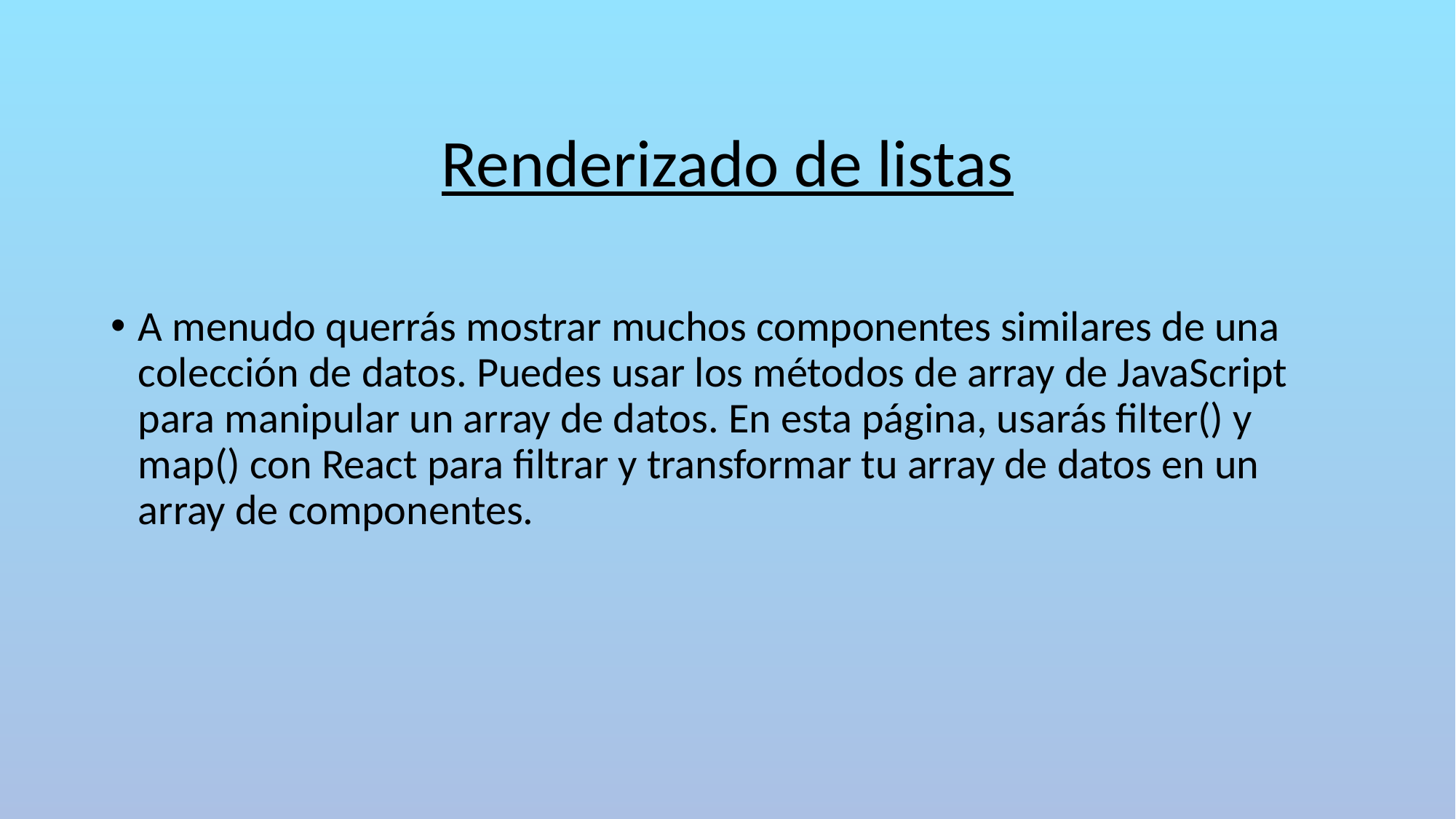

# Renderizado de listas
A menudo querrás mostrar muchos componentes similares de una colección de datos. Puedes usar los métodos de array de JavaScript para manipular un array de datos. En esta página, usarás filter() y map() con React para filtrar y transformar tu array de datos en un array de componentes.